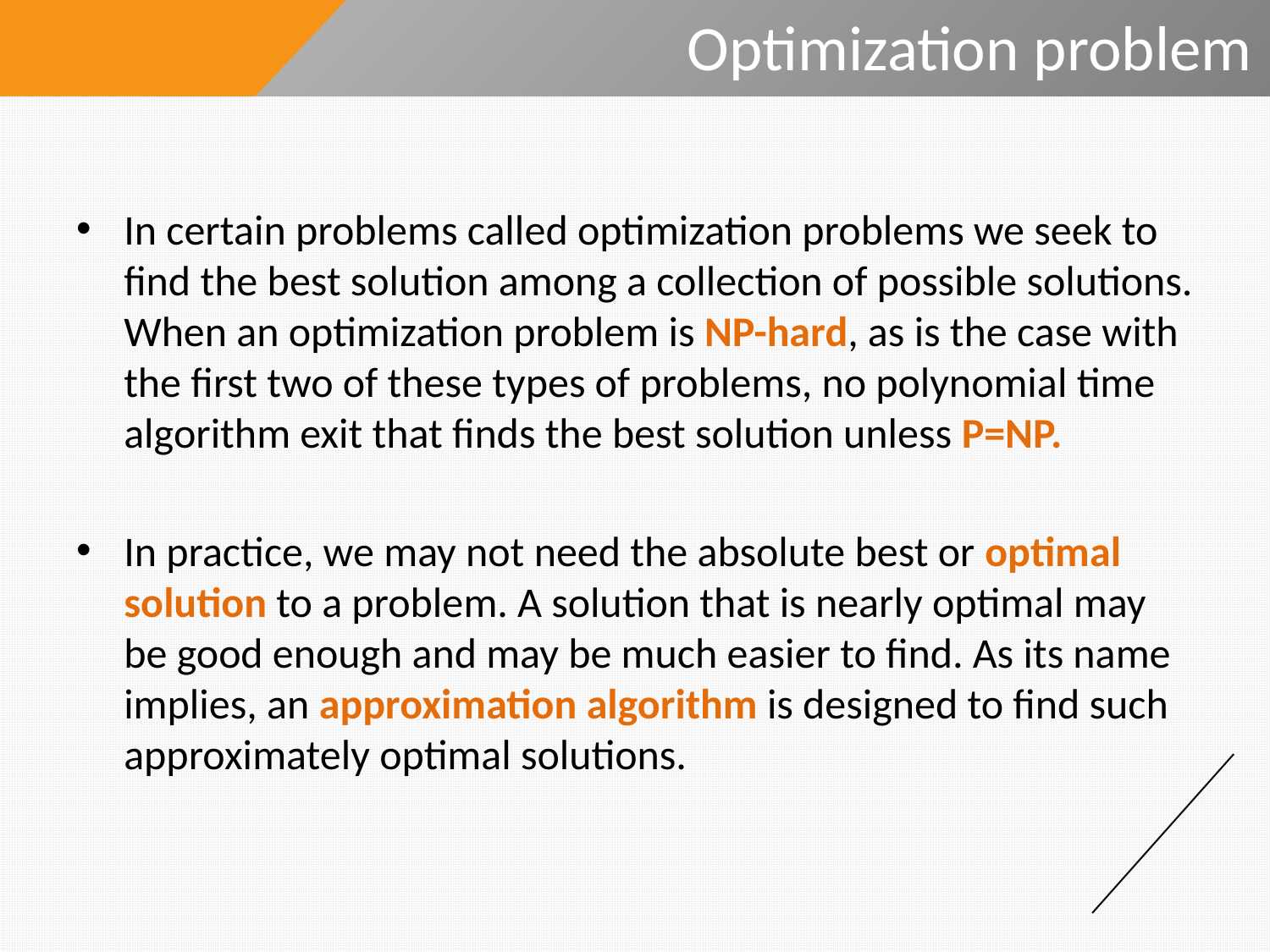

# Optimization problem
In certain problems called optimization problems we seek to find the best solution among a collection of possible solutions. When an optimization problem is NP-hard, as is the case with the first two of these types of problems, no polynomial time algorithm exit that finds the best solution unless P=NP.

In practice, we may not need the absolute best or optimal solution to a problem. A solution that is nearly optimal may be good enough and may be much easier to find. As its name implies, an approximation algorithm is designed to find such approximately optimal solutions.